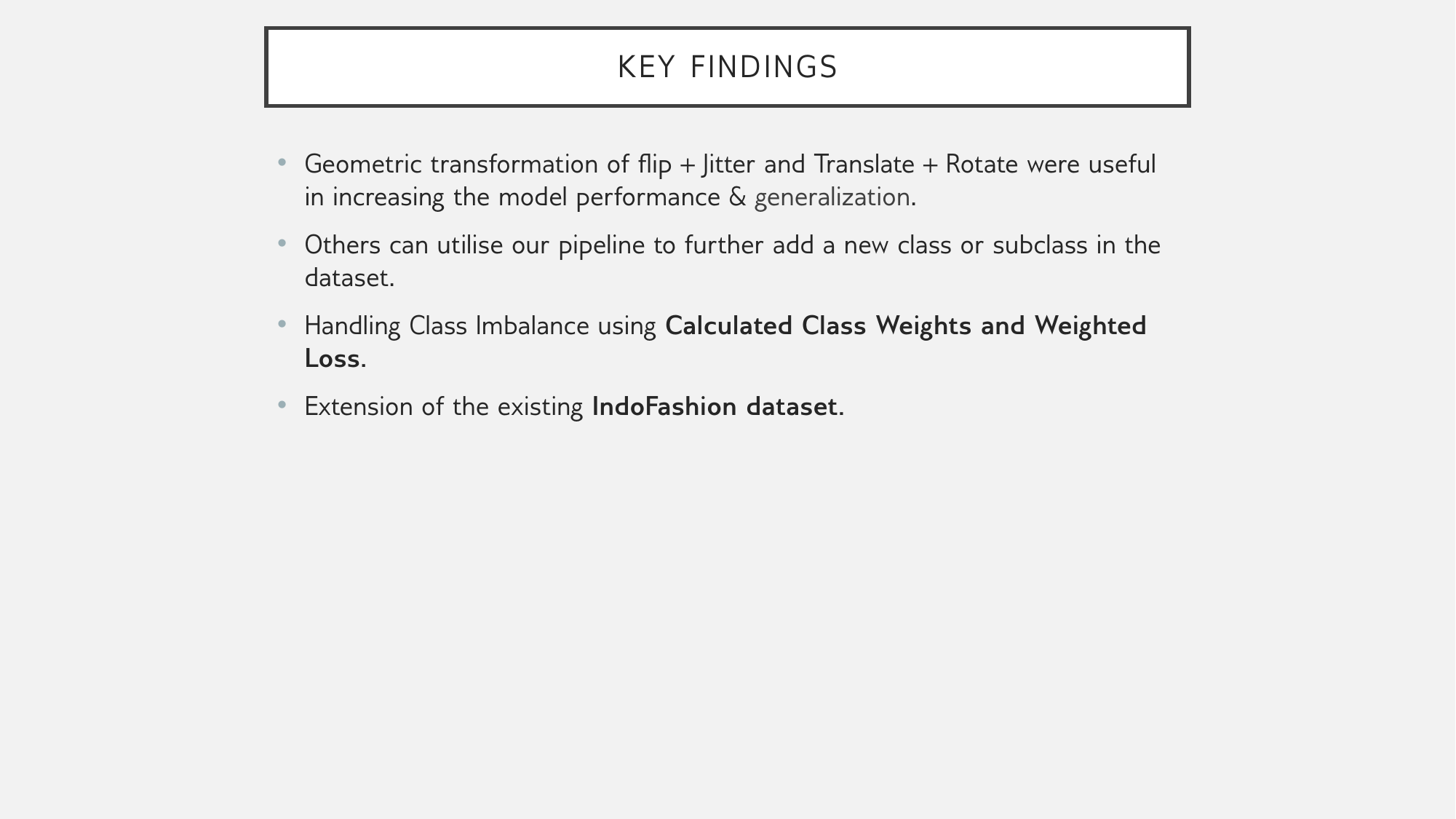

# Key Findings
Geometric transformation of flip + Jitter and Translate + Rotate were useful in increasing the model performance & generalization.
Others can utilise our pipeline to further add a new class or subclass in the dataset.
Handling Class Imbalance using Calculated Class Weights and Weighted Loss.
Extension of the existing IndoFashion dataset.